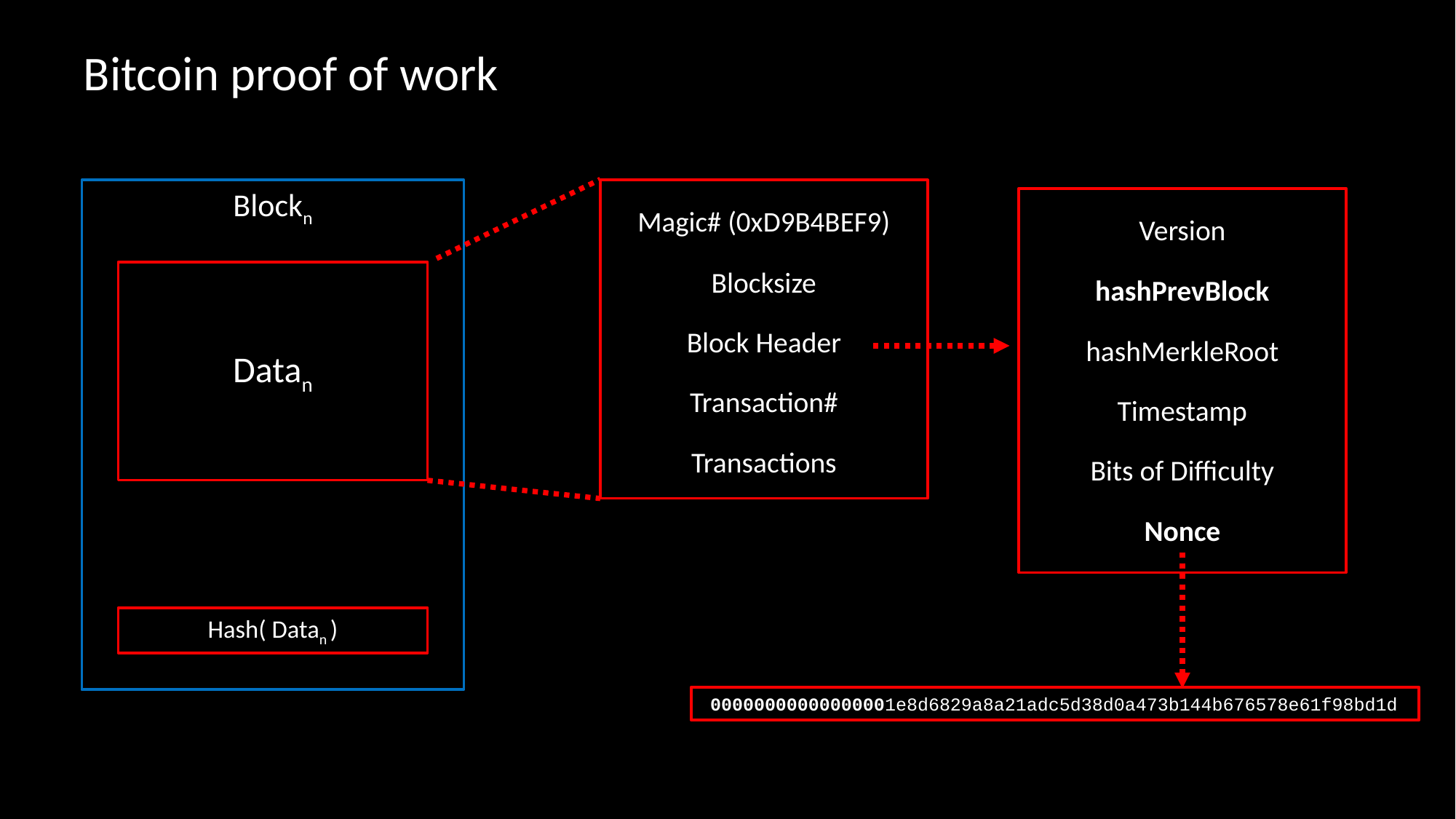

# Bitcoin proof of work
Blockn

Datan

 Hash( Datan )

Magic# (0xD9B4BEF9)
Version
Blocksize
hashPrevBlock
Block Header
hashMerkleRoot
Transaction#
Timestamp
Transactions
Bits of Difficulty
Nonce
00000000000000001e8d6829a8a21adc5d38d0a473b144b676578e61f98bd1d